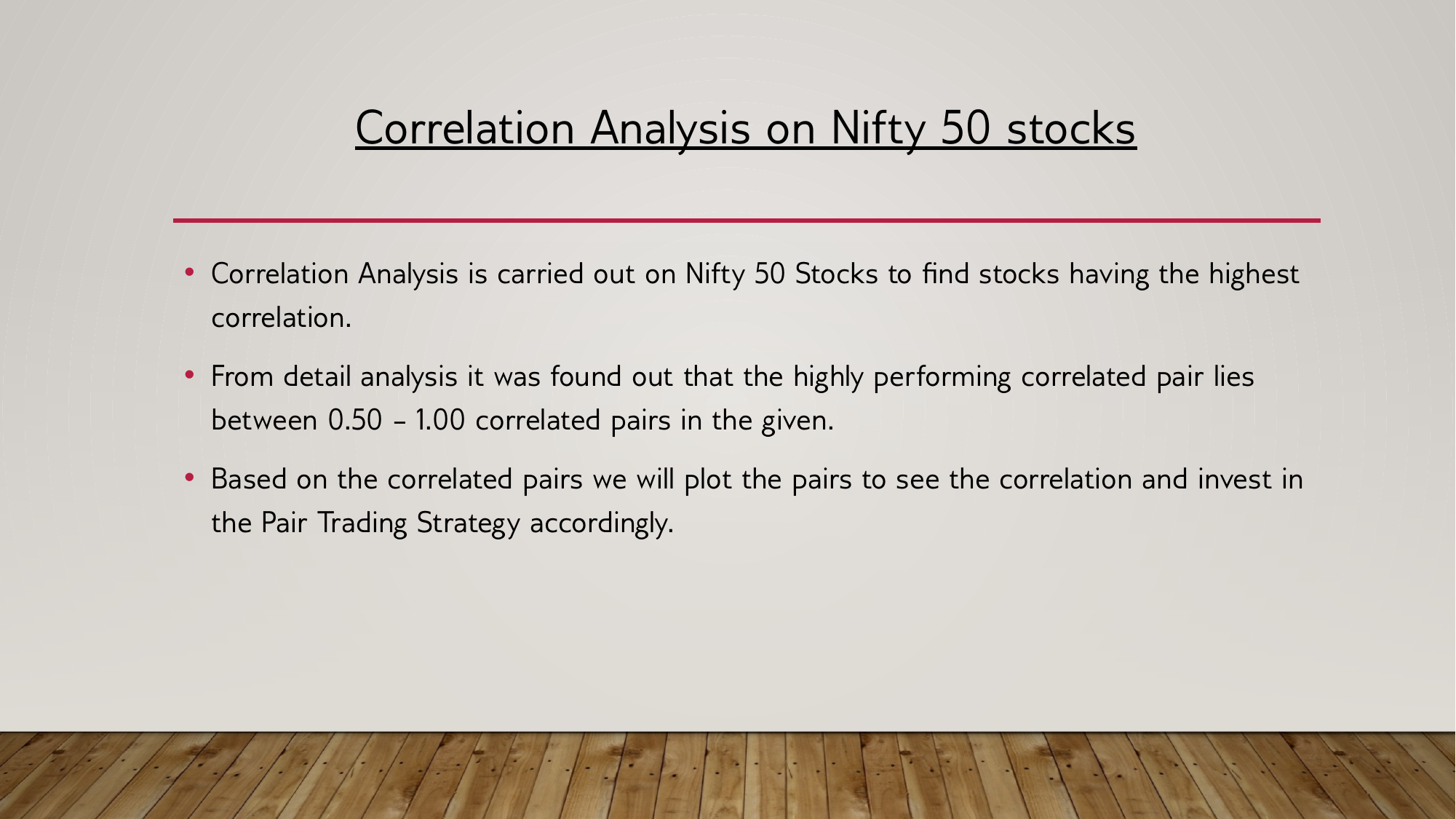

# Correlation Analysis on Nifty 50 stocks
Correlation Analysis is carried out on Nifty 50 Stocks to find stocks having the highest correlation.
From detail analysis it was found out that the highly performing correlated pair lies between 0.50 – 1.00 correlated pairs in the given.
Based on the correlated pairs we will plot the pairs to see the correlation and invest in the Pair Trading Strategy accordingly.